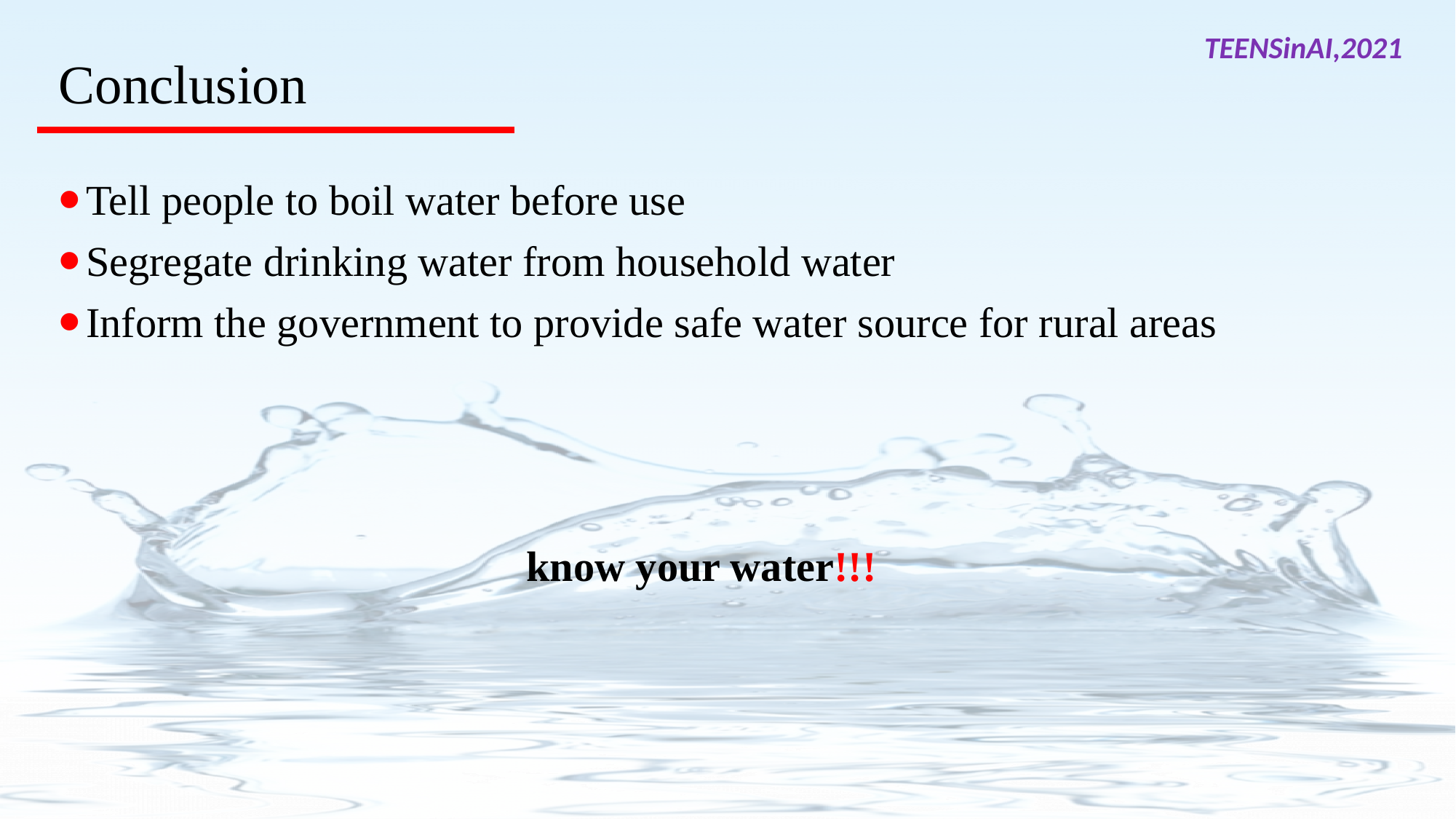

# Conclusion
Tell people to boil water before use
Segregate drinking water from household water
Inform the government to provide safe water source for rural areas

know your water!!!
7